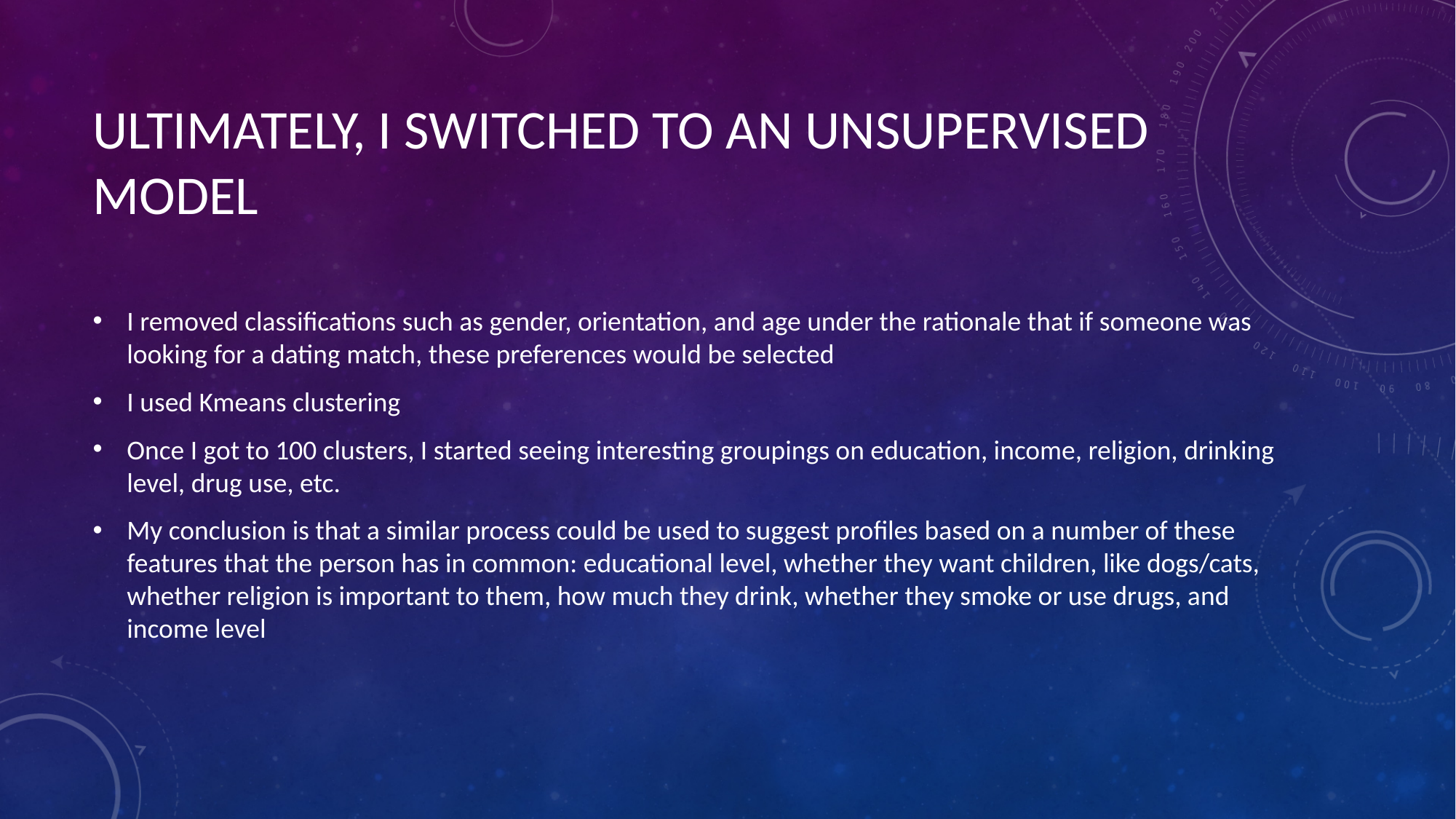

# Ultimately, I switched to an unsupervised model
I removed classifications such as gender, orientation, and age under the rationale that if someone was looking for a dating match, these preferences would be selected
I used Kmeans clustering
Once I got to 100 clusters, I started seeing interesting groupings on education, income, religion, drinking level, drug use, etc.
My conclusion is that a similar process could be used to suggest profiles based on a number of these features that the person has in common: educational level, whether they want children, like dogs/cats, whether religion is important to them, how much they drink, whether they smoke or use drugs, and income level